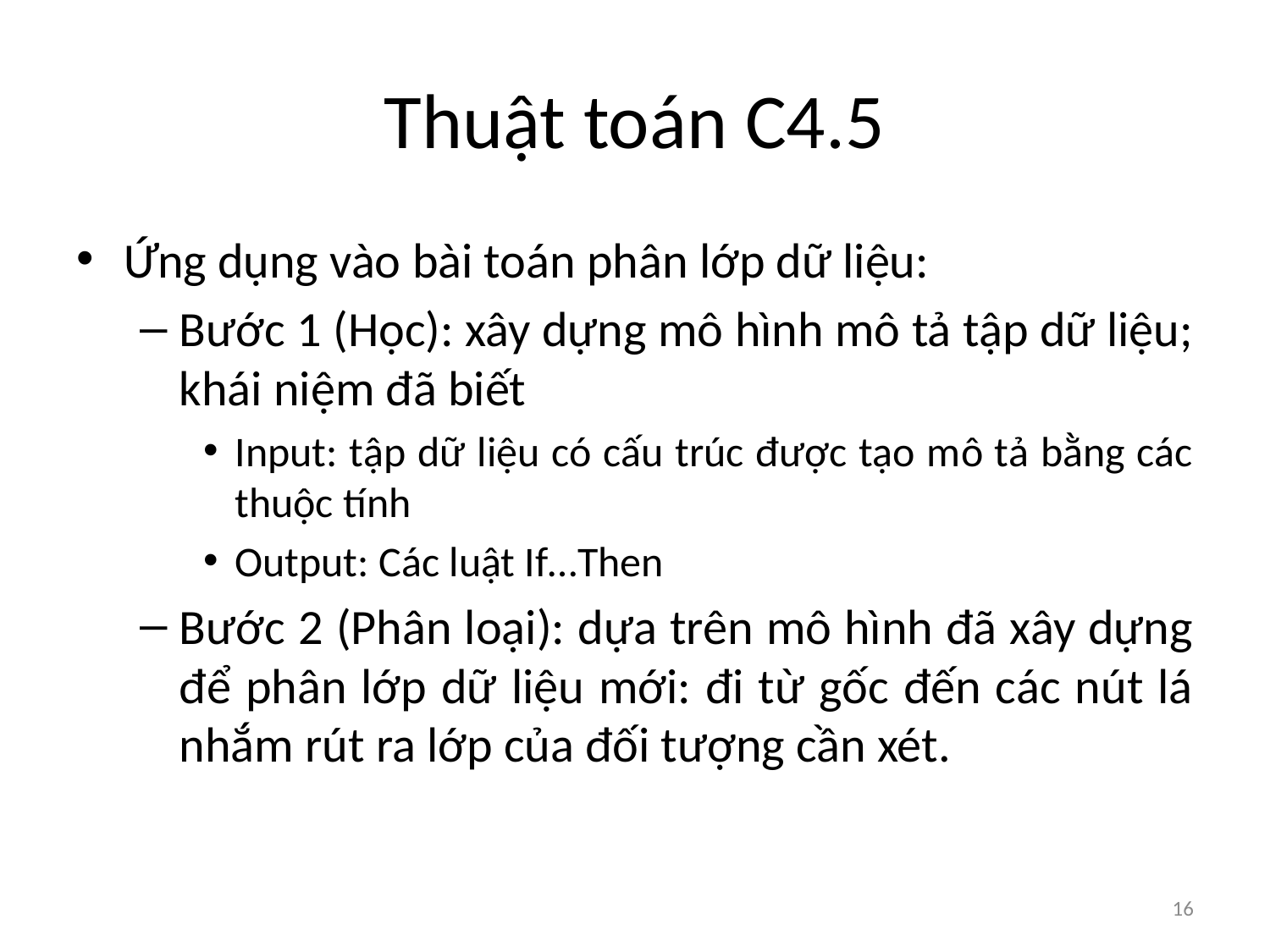

# Thuật toán C4.5
Ứng dụng vào bài toán phân lớp dữ liệu:
Bước 1 (Học): xây dựng mô hình mô tả tập dữ liệu; khái niệm đã biết
Input: tập dữ liệu có cấu trúc được tạo mô tả bằng các thuộc tính
Output: Các luật If…Then
Bước 2 (Phân loại): dựa trên mô hình đã xây dựng để phân lớp dữ liệu mới: đi từ gốc đến các nút lá nhắm rút ra lớp của đối tượng cần xét.

16